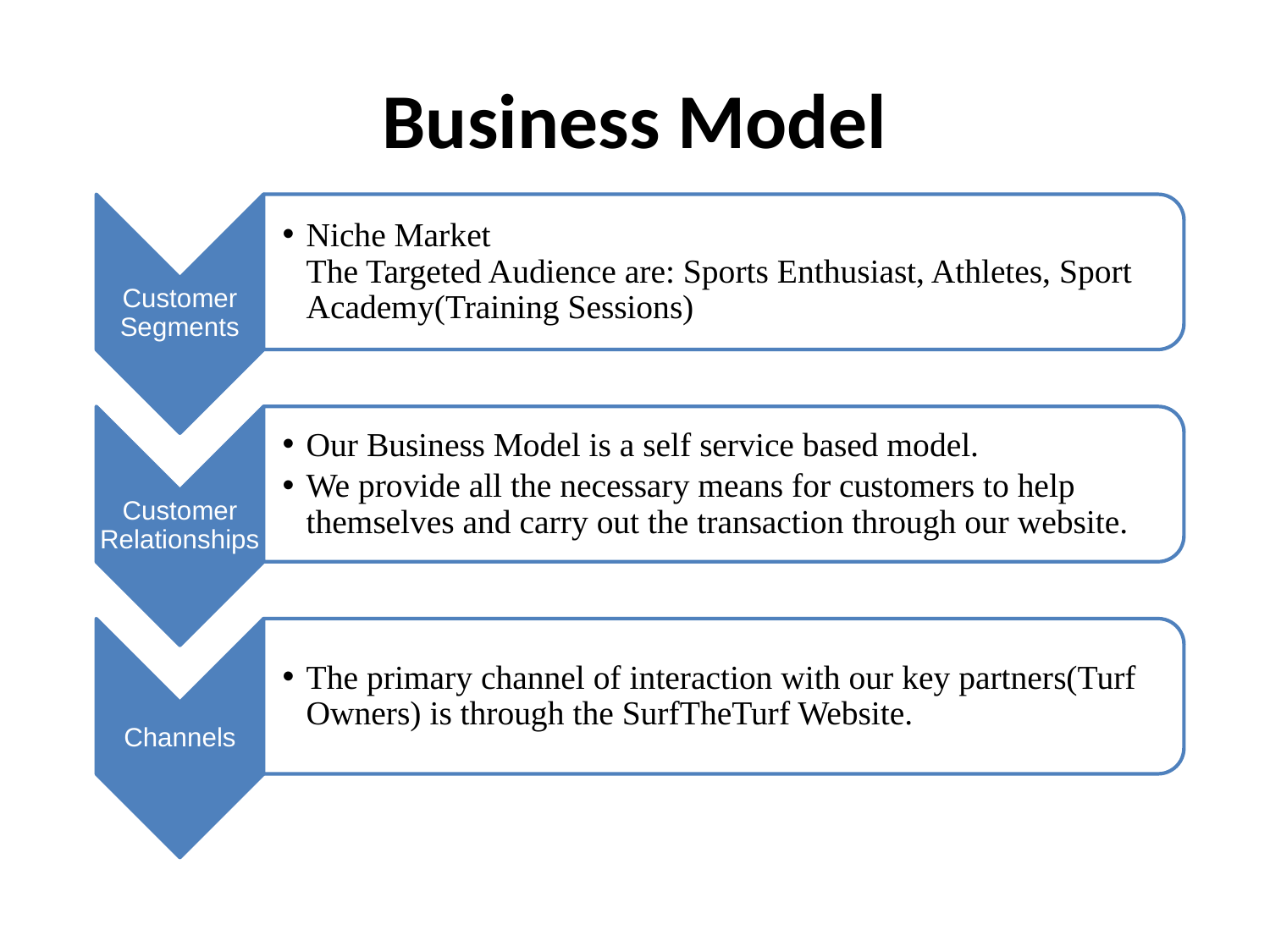

# Business Model
Customer Segments
Niche Market
The Targeted Audience are: Sports Enthusiast, Athletes, Sport Academy(Training Sessions)
Customer Relationships
Our Business Model is a self service based model.
We provide all the necessary means for customers to help themselves and carry out the transaction through our website.
Channels
The primary channel of interaction with our key partners(Turf Owners) is through the SurfTheTurf Website.